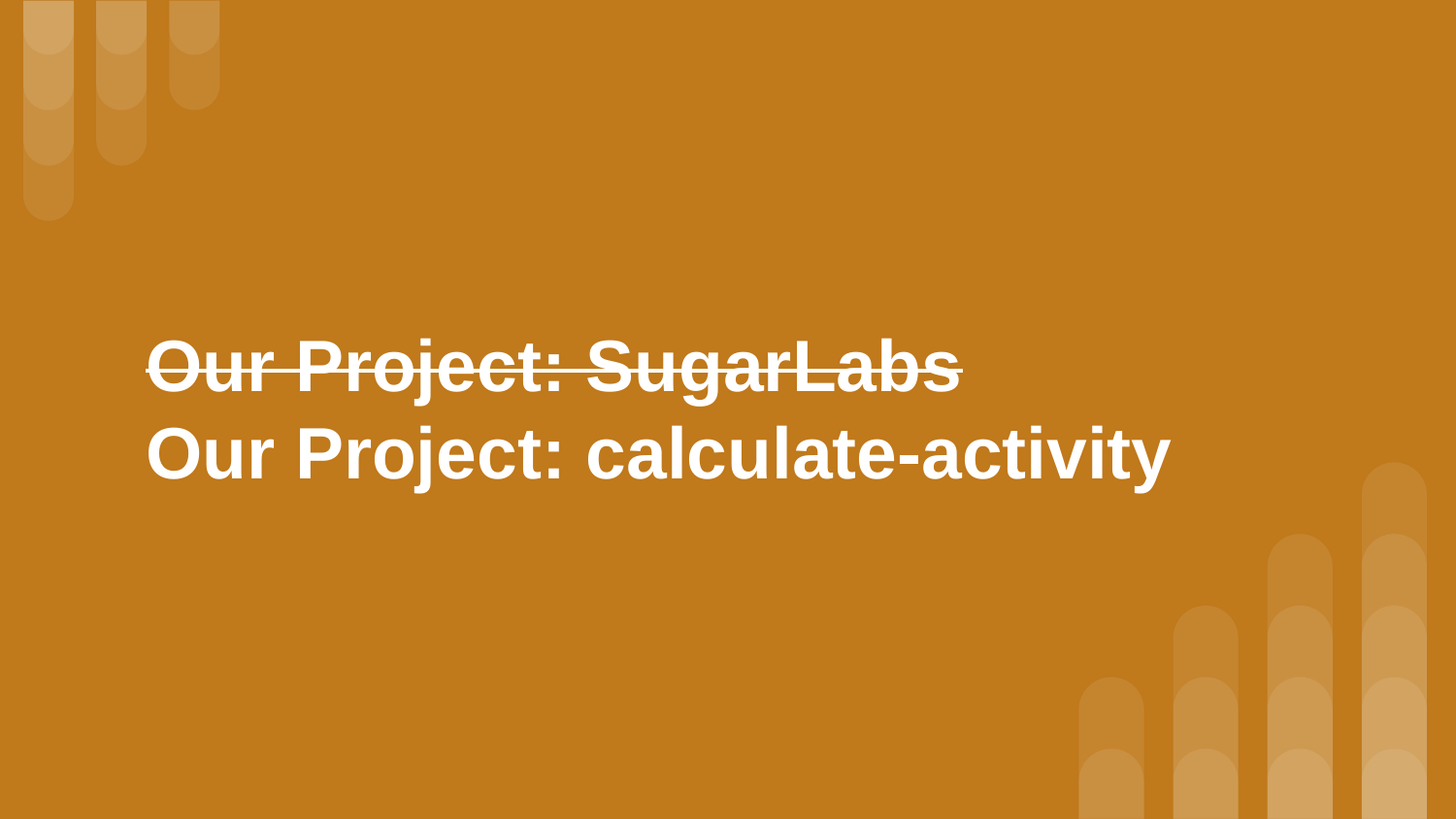

# Our Project: SugarLabs
Our Project: calculate-activity